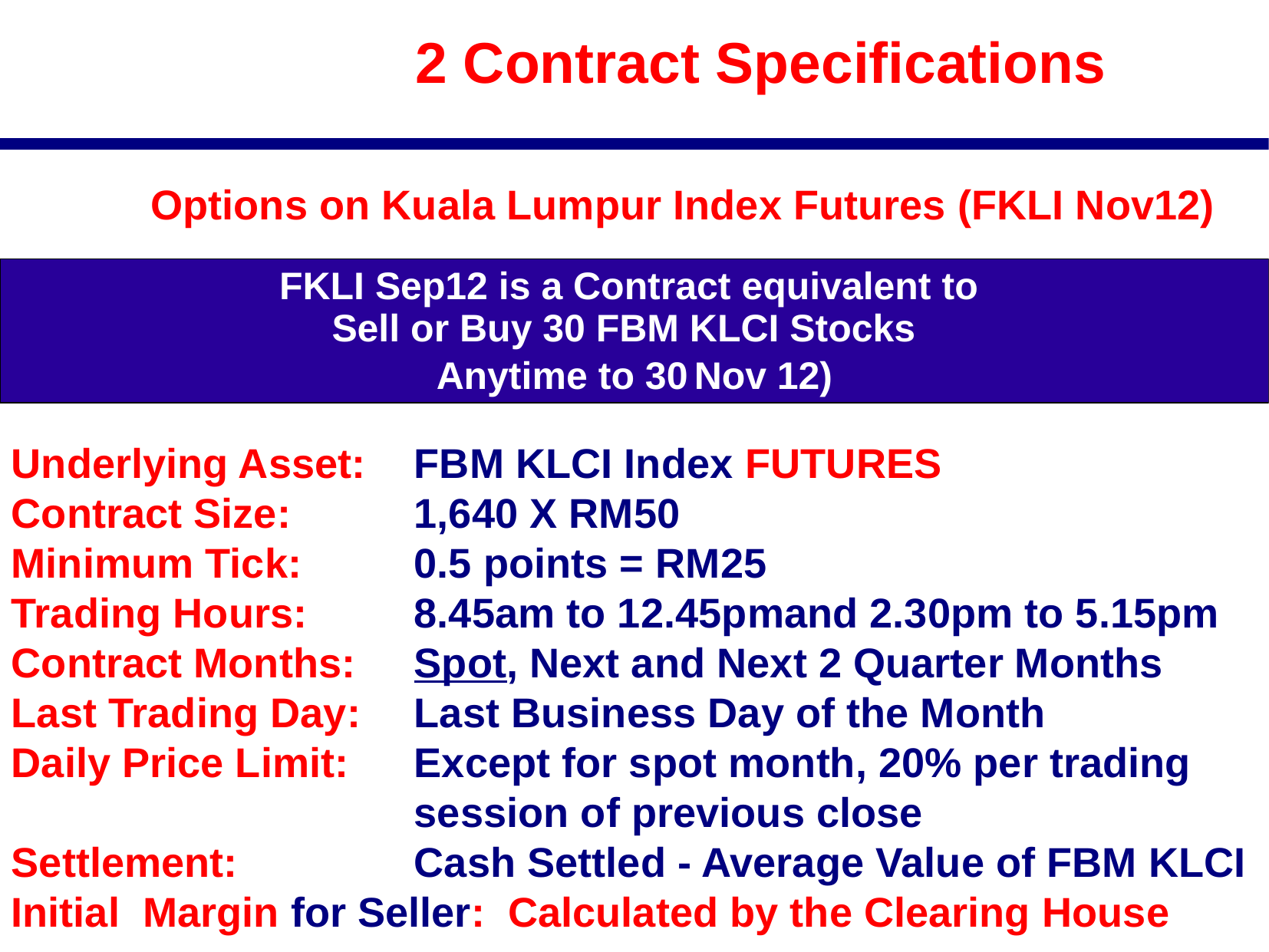

2 Contract Specifications

Options on Kuala Lumpur Index Futures (FKLI Nov12)

FKLI Sep12 is a Contract equivalent to
Sell or Buy 30 FBM KLCI Stocks
Anytime to 30 Nov 12)
Underlying Asset:  	FBM KLCI Index FUTURES
Contract Size: 		1,640 X RM50
Minimum Tick:  		0.5 points = RM25
Trading Hours: 		8.45am to 12.45pmand 2.30pm to 5.15pm
Contract Months:		Spot, Next and Next 2 Quarter Months
Last Trading Day: 	Last Business Day of the Month
Daily Price Limit:		Except for spot month, 20% per trading 								session of previous close
Settlement: 			Cash Settled - Average Value of FBM KLCI
Initial  Margin for Seller:  Calculated by the Clearing House